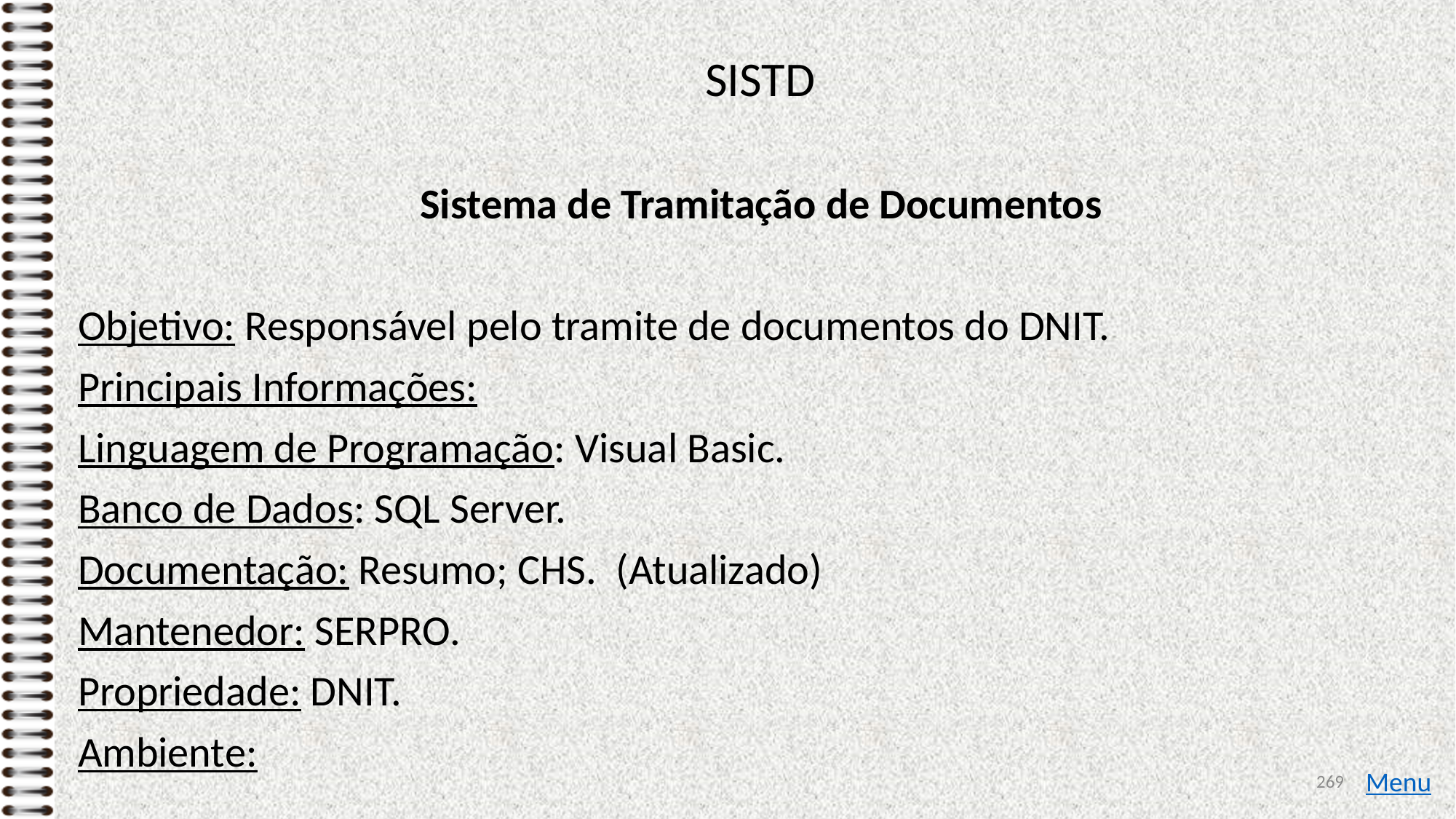

# SISTD

Sistema de Tramitação de Documentos

Objetivo: Responsável pelo tramite de documentos do DNIT.
Principais Informações:
Linguagem de Programação: Visual Basic.
Banco de Dados: SQL Server.
Documentação: Resumo; CHS.  (Atualizado)
Mantenedor: SERPRO.
Propriedade: DNIT.
Ambiente:
269
Menu